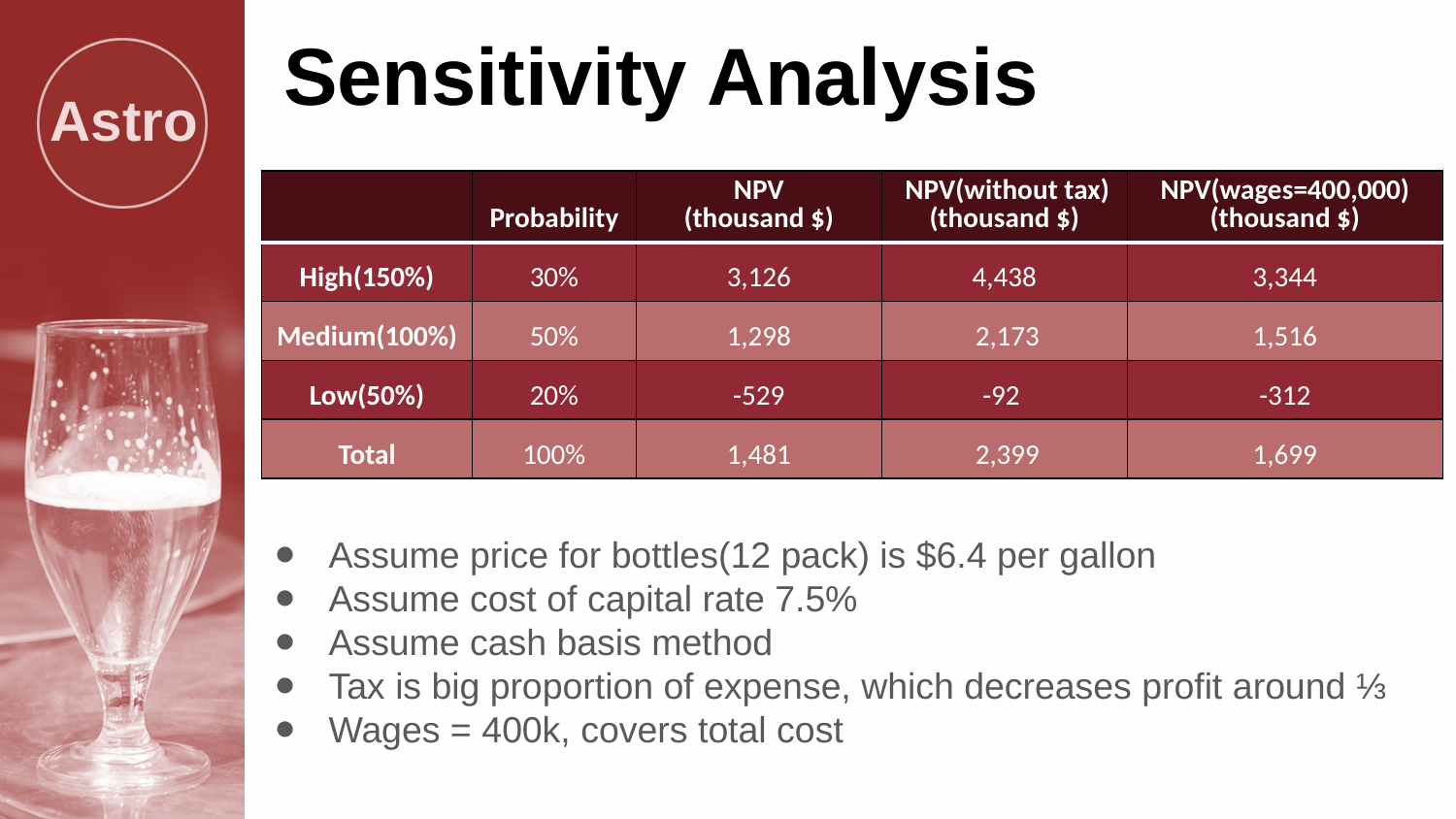

# Sensitivity Analysis
Astro
|  | Probability | NPV (thousand $) | NPV(without tax) (thousand $) | NPV(wages=400,000) (thousand $) |
| --- | --- | --- | --- | --- |
| High(150%) | 30% | 3,126 | 4,438 | 3,344 |
| Medium(100%) | 50% | 1,298 | 2,173 | 1,516 |
| Low(50%) | 20% | -529 | -92 | -312 |
| Total | 100% | 1,481 | 2,399 | 1,699 |
Assume price for bottles(12 pack) is $6.4 per gallon
Assume cost of capital rate 7.5%
Assume cash basis method
Tax is big proportion of expense, which decreases profit around ⅓
Wages = 400k, covers total cost